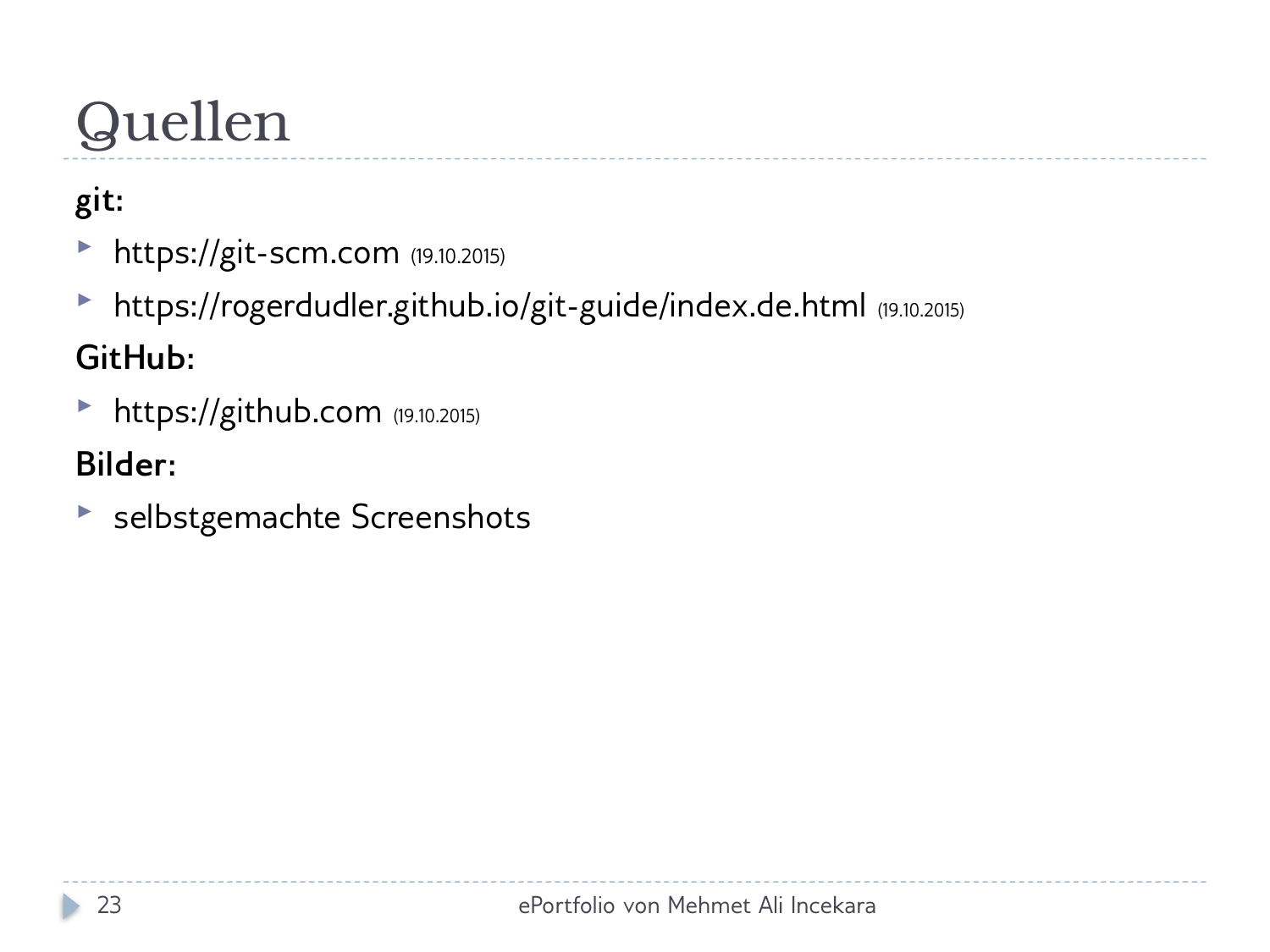

# Quellen
git:
https://git-scm.com (19.10.2015)
https://rogerdudler.github.io/git-guide/index.de.html (19.10.2015)
GitHub:
https://github.com (19.10.2015)
Bilder:
selbstgemachte Screenshots

23
ePortfolio von Mehmet Ali Incekara